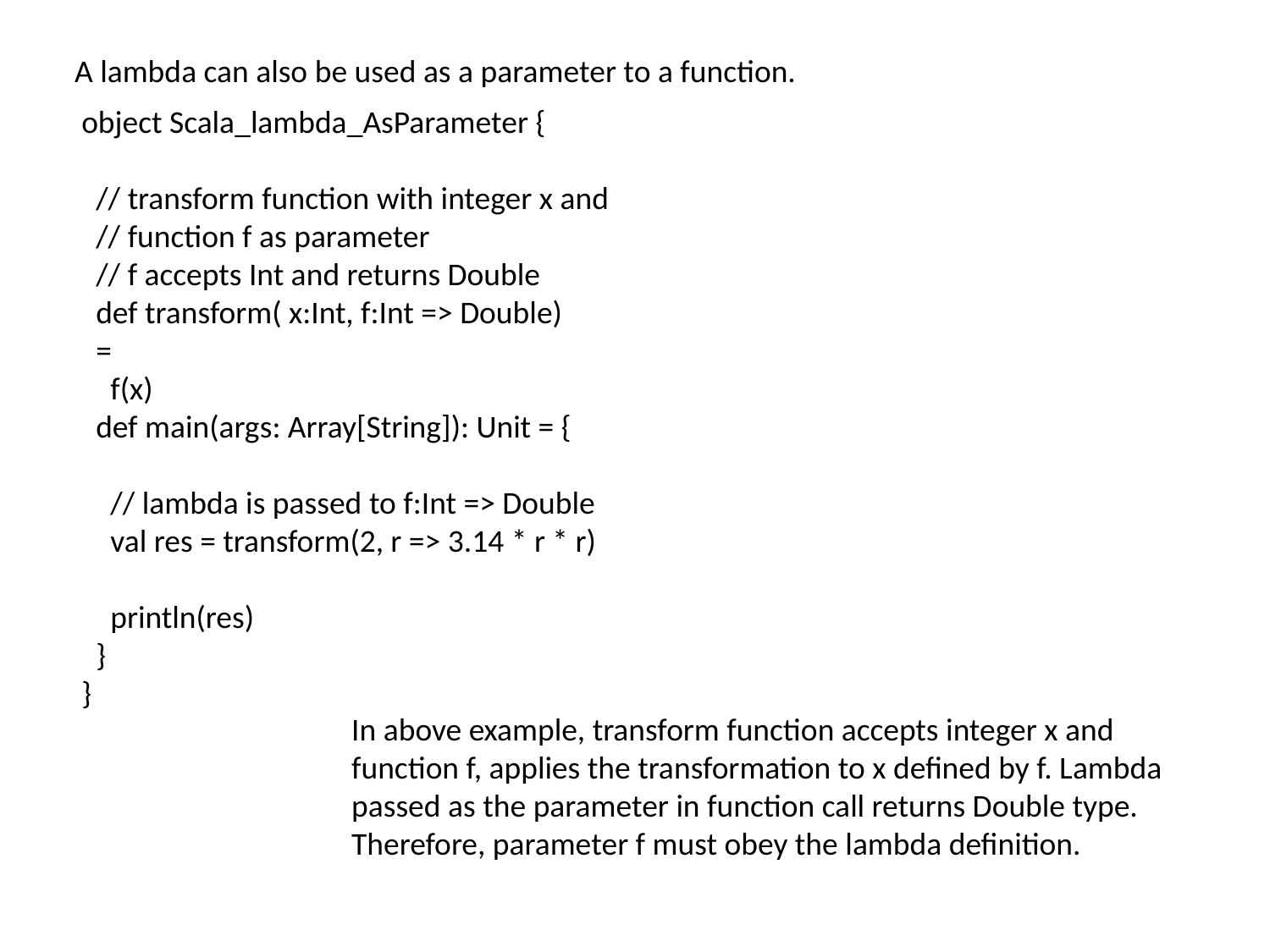

A lambda can also be used as a parameter to a function.
object Scala_lambda_AsParameter {

  // transform function with integer x and
  // function f as parameter
  // f accepts Int and returns Double
  def transform( x:Int, f:Int => Double)
  =
    f(x)
  def main(args: Array[String]): Unit = {

    // lambda is passed to f:Int => Double
    val res = transform(2, r => 3.14 * r * r)

    println(res)
  }
}
In above example, transform function accepts integer x and function f, applies the transformation to x defined by f. Lambda passed as the parameter in function call returns Double type. Therefore, parameter f must obey the lambda definition.